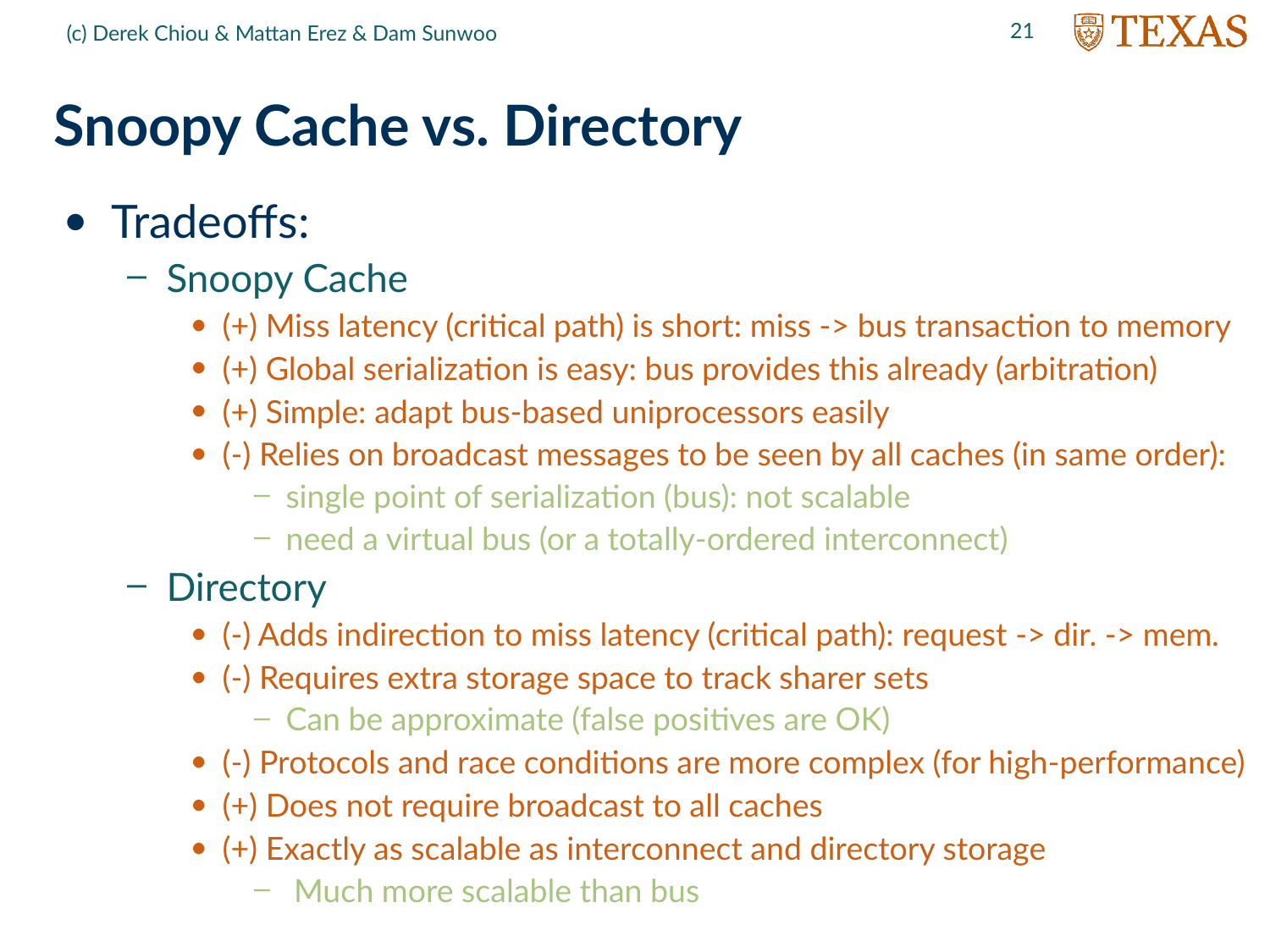

21
(c) Derek Chiou & Mattan Erez & Dam Sunwoo
# Snoopy Cache vs. Directory
Tradeoffs:
Snoopy Cache
(+) Miss latency (critical path) is short: miss -> bus transaction to memory
(+) Global serialization is easy: bus provides this already (arbitration)
(+) Simple: adapt bus-based uniprocessors easily
(-) Relies on broadcast messages to be seen by all caches (in same order):
single point of serialization (bus): not scalable
need a virtual bus (or a totally-ordered interconnect)
Directory
(-) Adds indirection to miss latency (critical path): request -> dir. -> mem.
(-) Requires extra storage space to track sharer sets
Can be approximate (false positives are OK)
(-) Protocols and race conditions are more complex (for high-performance)
(+) Does not require broadcast to all caches
(+) Exactly as scalable as interconnect and directory storage
 Much more scalable than bus